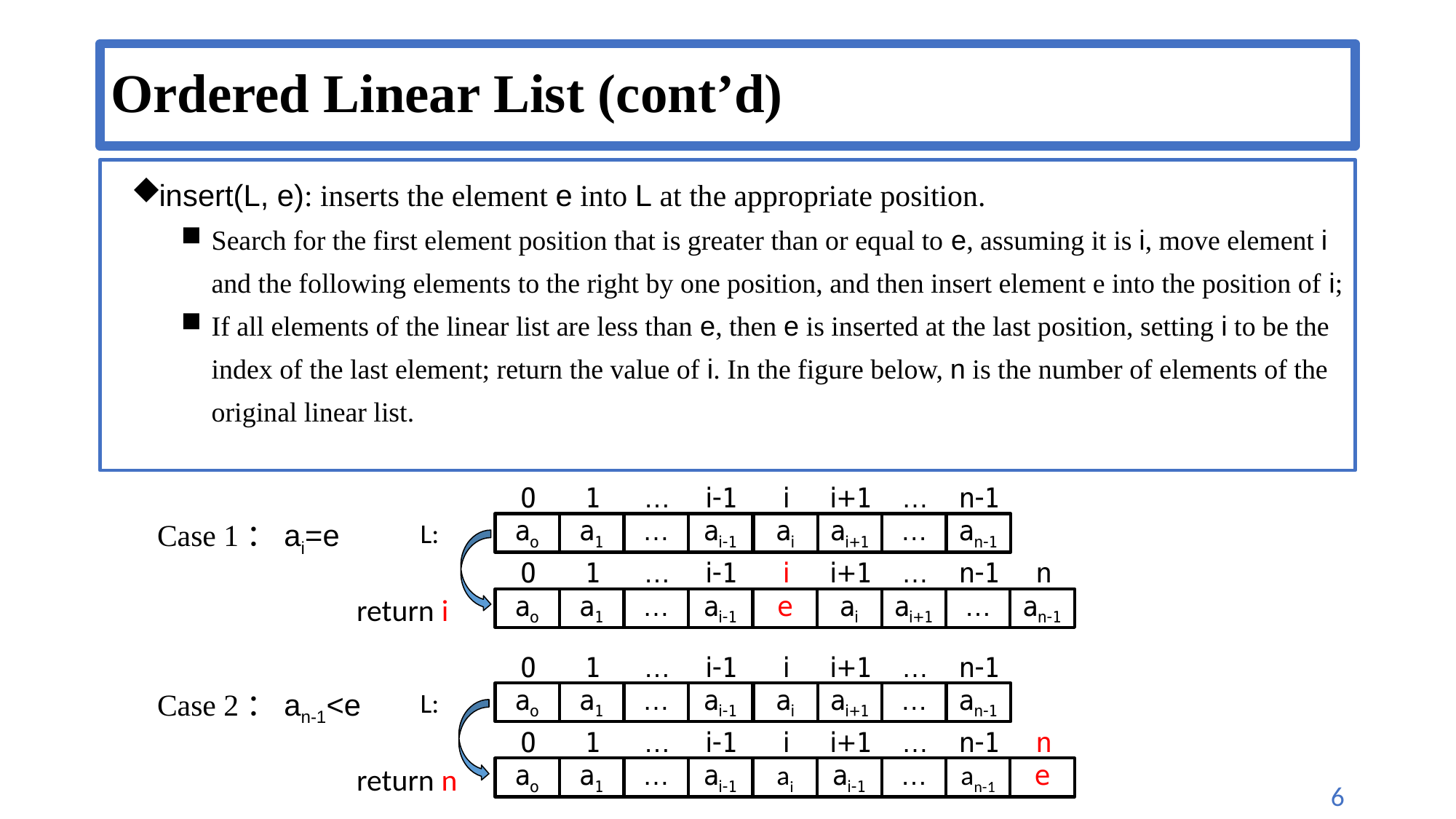

# Ordered Linear List (cont’d)
insert(L, e): inserts the element e into L at the appropriate position.
Search for the first element position that is greater than or equal to e, assuming it is i, move element i and the following elements to the right by one position, and then insert element e into the position of i;
If all elements of the linear list are less than e, then e is inserted at the last position, setting i to be the index of the last element; return the value of i. In the figure below, n is the number of elements of the original linear list.
0
1
…
i-1
i
i+1
…
n-1
Case 1：ai=e
L:
ao
a1
…
ai-1
ai
ai+1
…
an-1
0
1
…
i-1
i
i+1
…
n-1
n
ao
a1
…
ai-1
e
ai
ai+1
…
an-1
0
1
…
i-1
i
i+1
…
n-1
Case 2：an-1<e
L:
ao
a1
…
ai-1
ai
ai+1
…
an-1
0
1
…
i-1
i
i+1
…
n-1
n
ao
a1
…
ai-1
ai
ai-1
…
an-1
e

return i
return n